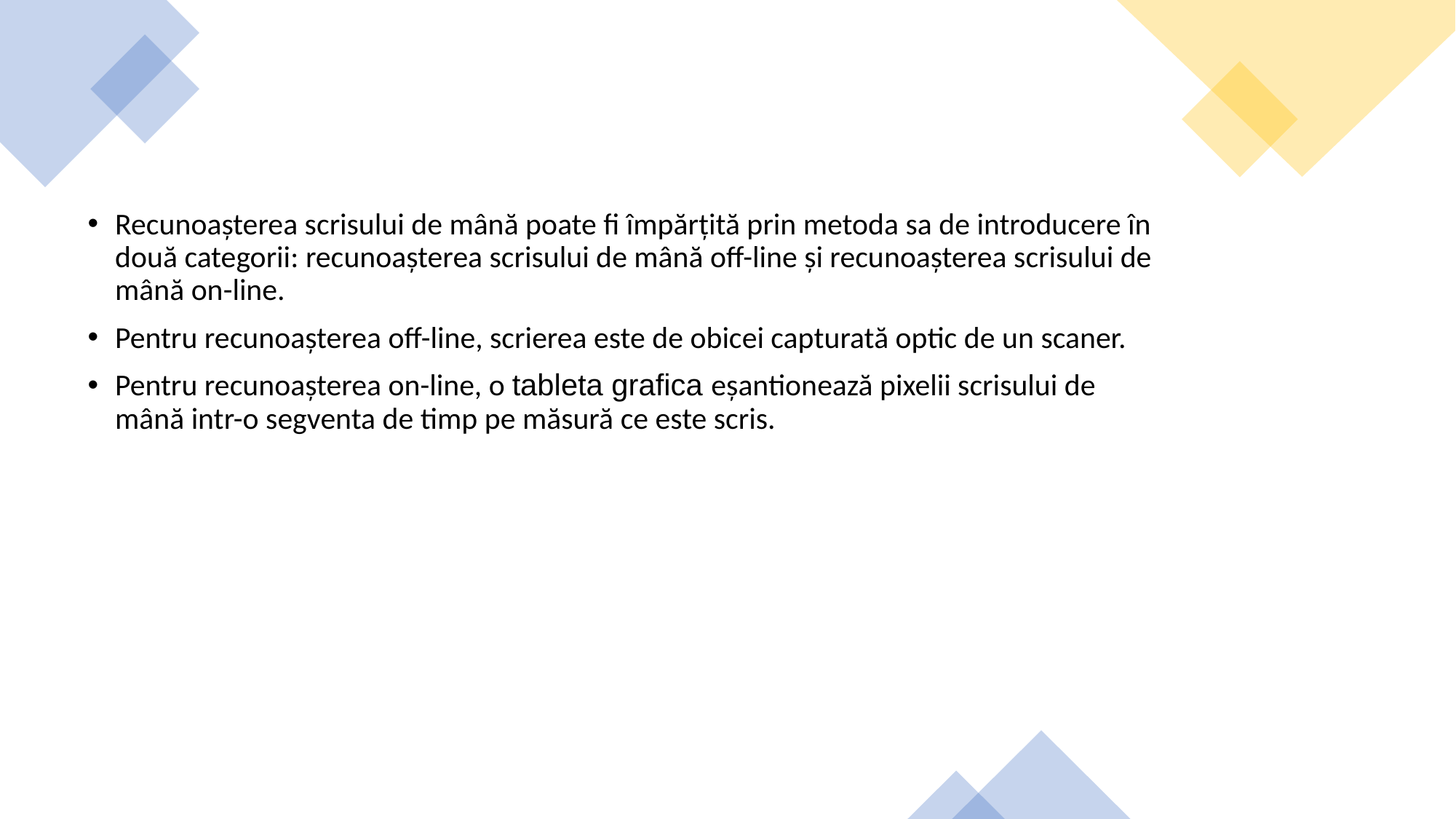

Recunoașterea scrisului de mână poate fi împărțită prin metoda sa de introducere în două categorii: recunoașterea scrisului de mână off-line și recunoașterea scrisului de mână on-line.
Pentru recunoașterea off-line, scrierea este de obicei capturată optic de un scaner.
Pentru recunoașterea on-line, o tableta grafica eșantionează pixelii scrisului de mână intr-o segventa de timp pe măsură ce este scris.